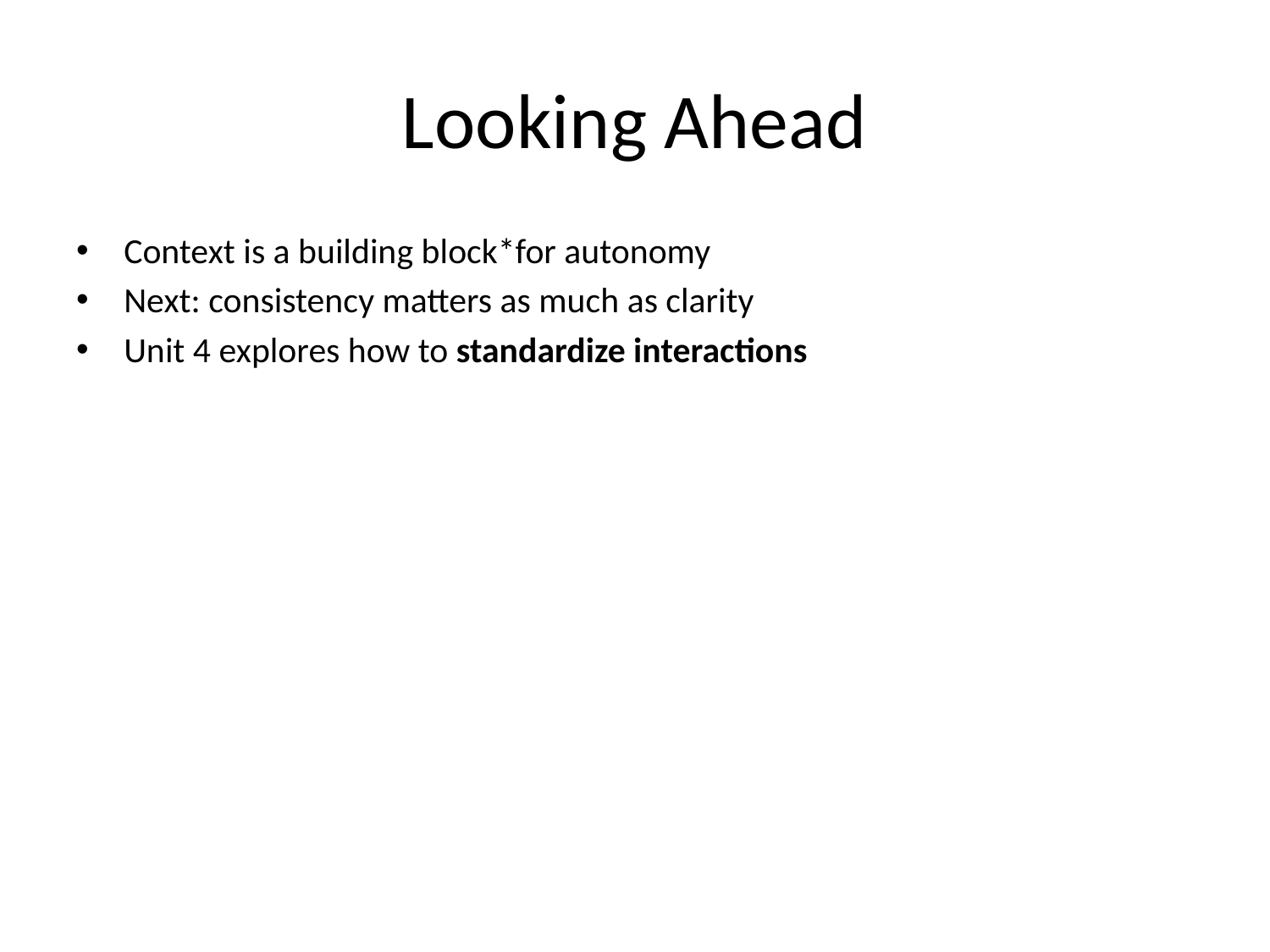

# Looking Ahead
Context is a building block*for autonomy
Next: consistency matters as much as clarity
Unit 4 explores how to standardize interactions